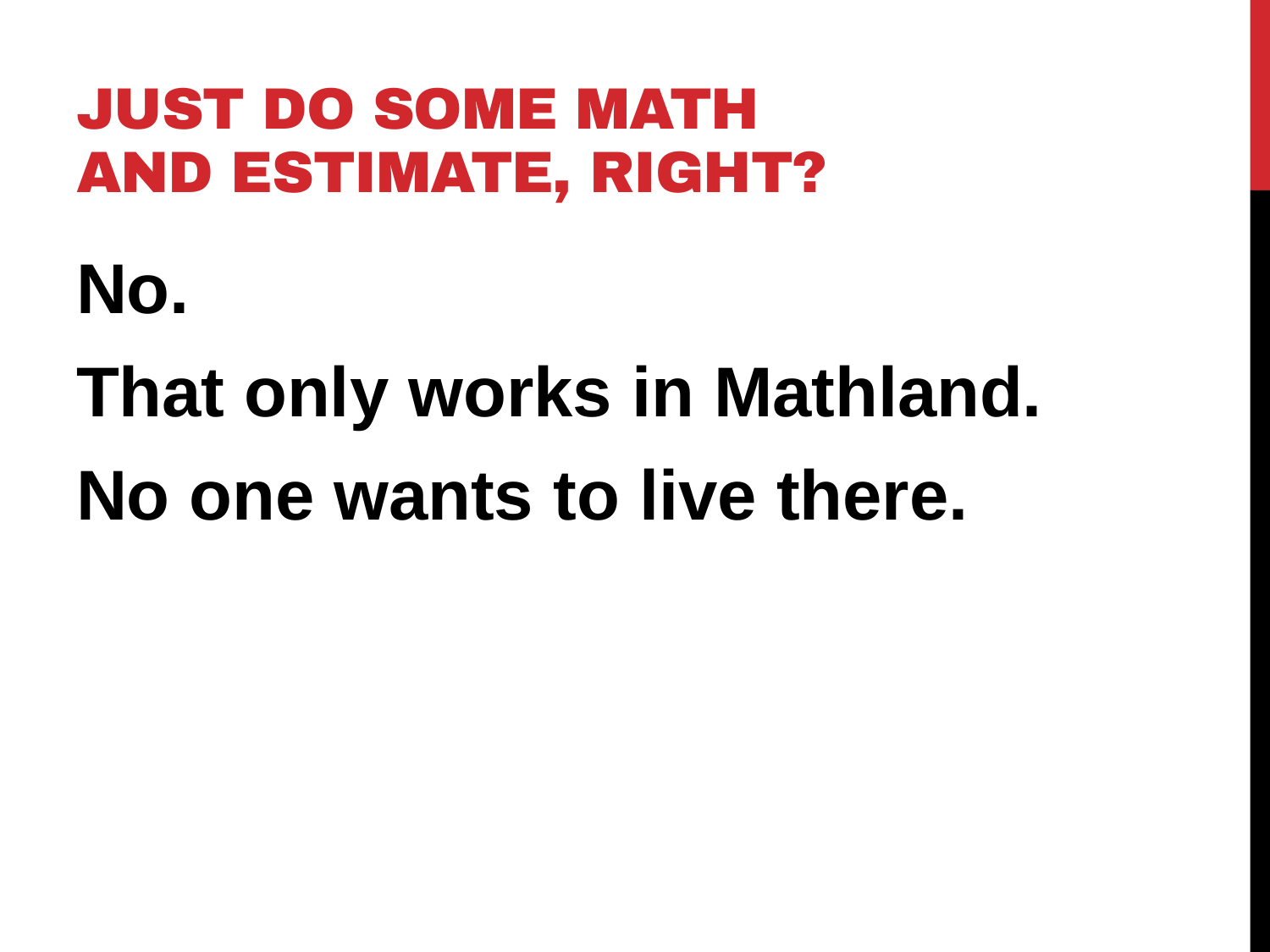

# Just do some math and estimate, Right?
No.
That only works in Mathland.
No one wants to live there.